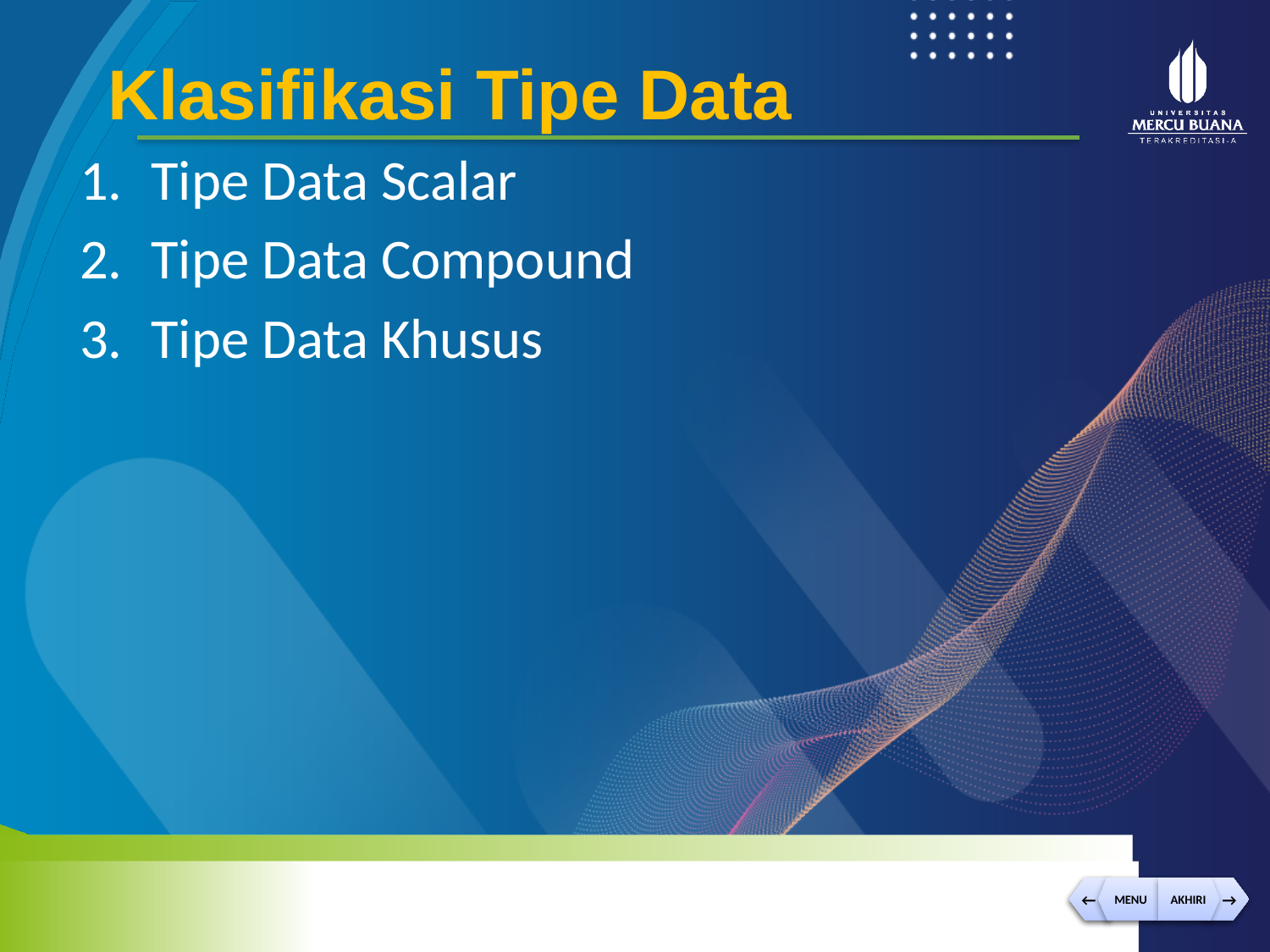

Klasifikasi Tipe Data
Tipe Data Scalar
Tipe Data Compound
Tipe Data Khusus